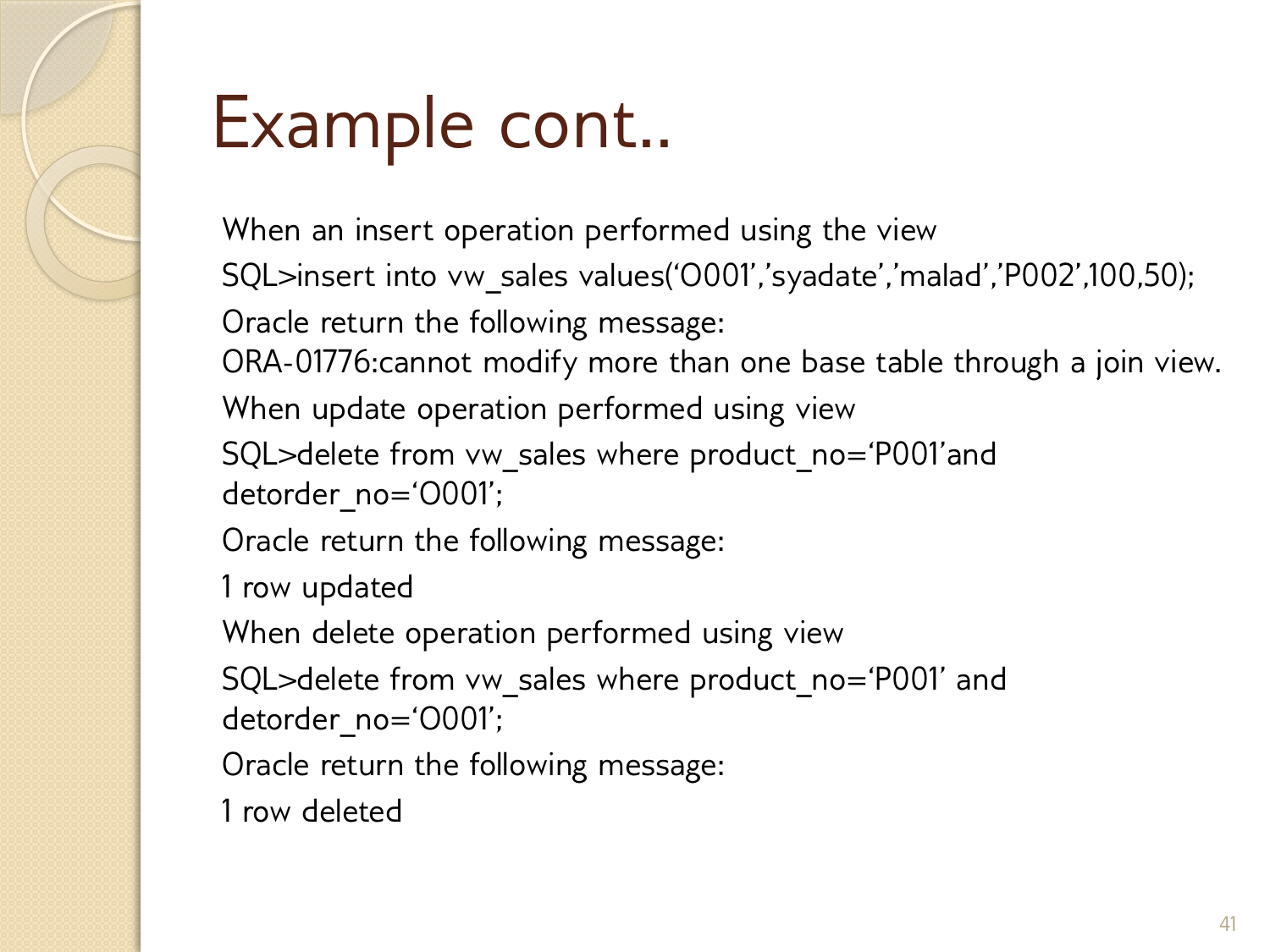

# Example cont..
When an insert operation performed using the view
SQL>insert into vw_sales values(‘O001’,’syadate’,’malad’,’P002’,100,50);
Oracle return the following message:
ORA-01776:cannot modify more than one base table through a join view.
When update operation performed using view
SQL>delete from vw_sales where product_no=‘P001’and detorder_no=‘O001’;
Oracle return the following message:
1 row updated
When delete operation performed using view
SQL>delete from vw_sales where product_no=‘P001’ and detorder_no=‘O001’;
Oracle return the following message:
1 row deleted

41